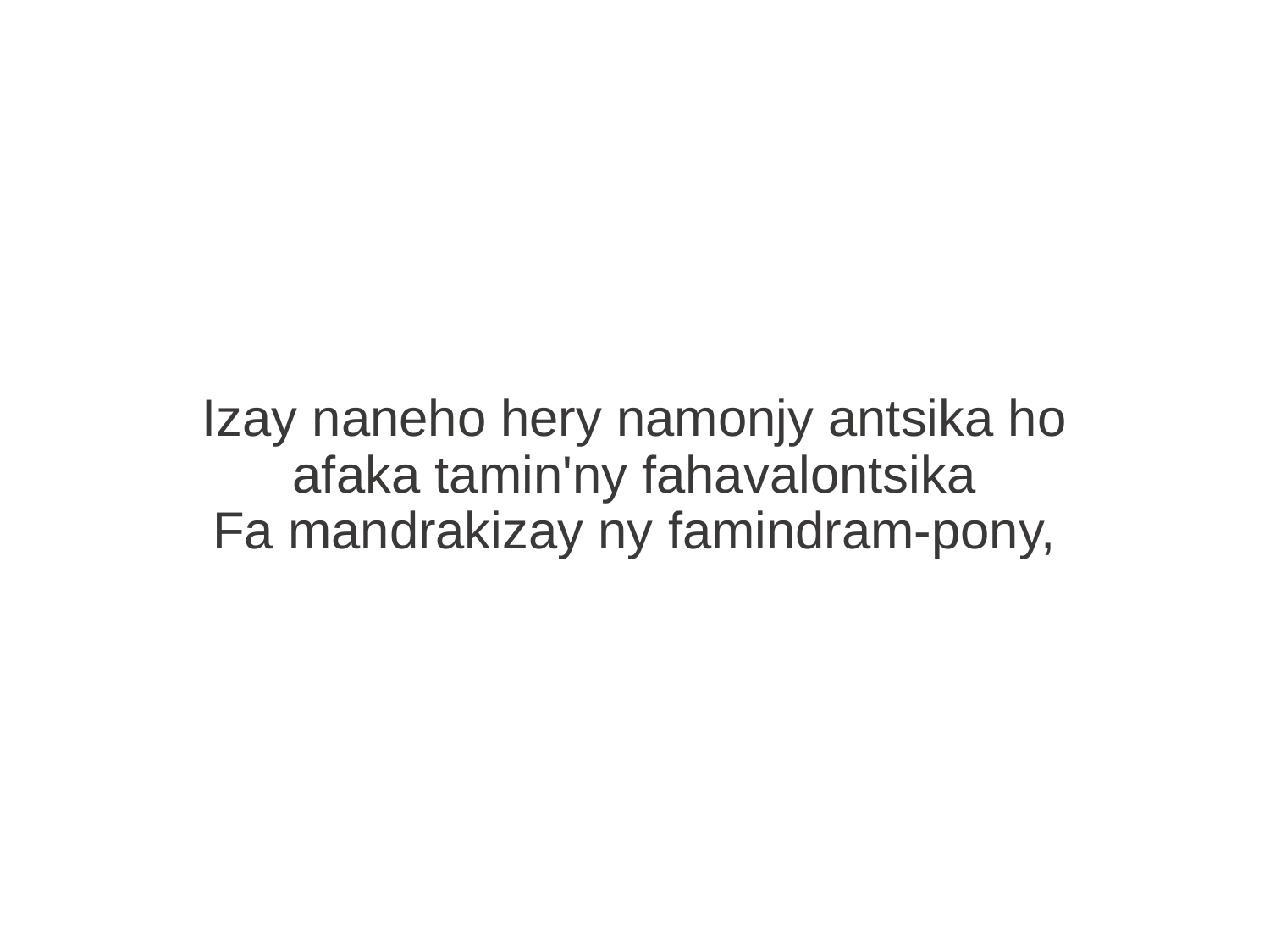

Izay naneho hery namonjy antsika ho
afaka tamin'ny fahavalontsika
Fa mandrakizay ny famindram-pony,